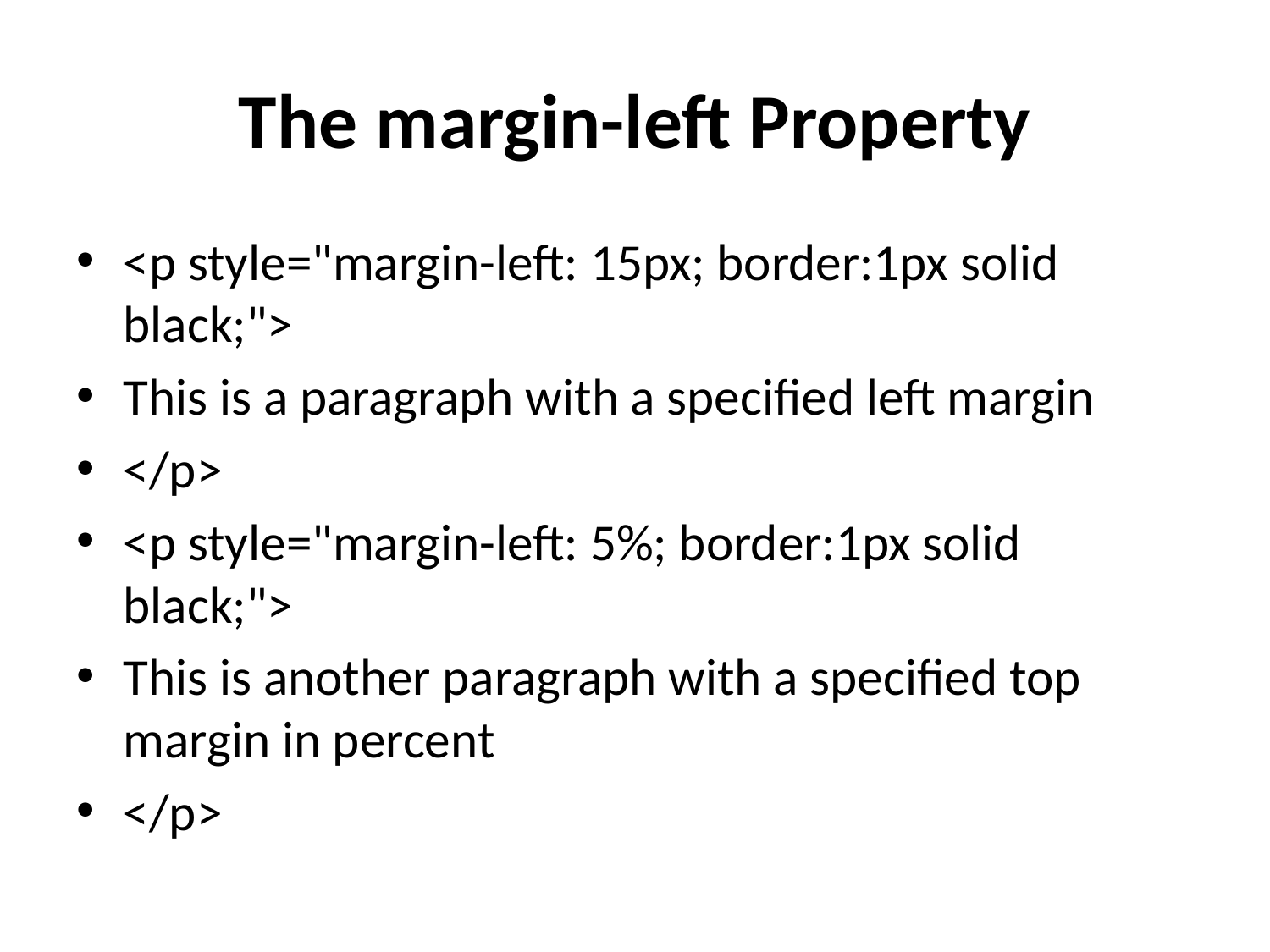

# The margin-left Property
<p style="margin-left: 15px; border:1px solid black;">
This is a paragraph with a specified left margin
</p>
<p style="margin-left: 5%; border:1px solid black;">
This is another paragraph with a specified top margin in percent
</p>